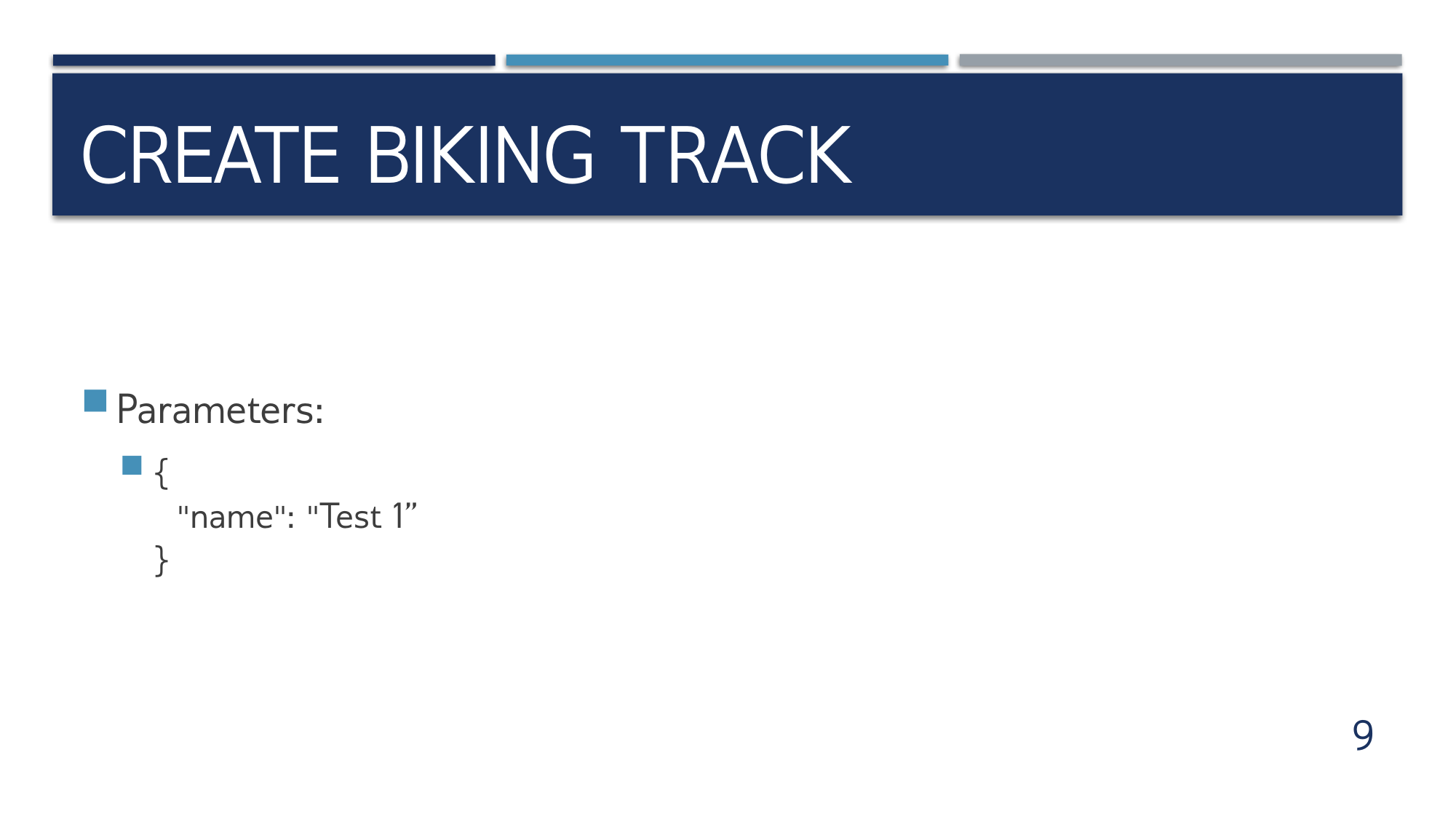

# CREATE BIKING Track
Parameters:
{
  "name": "Test 1”
}
9